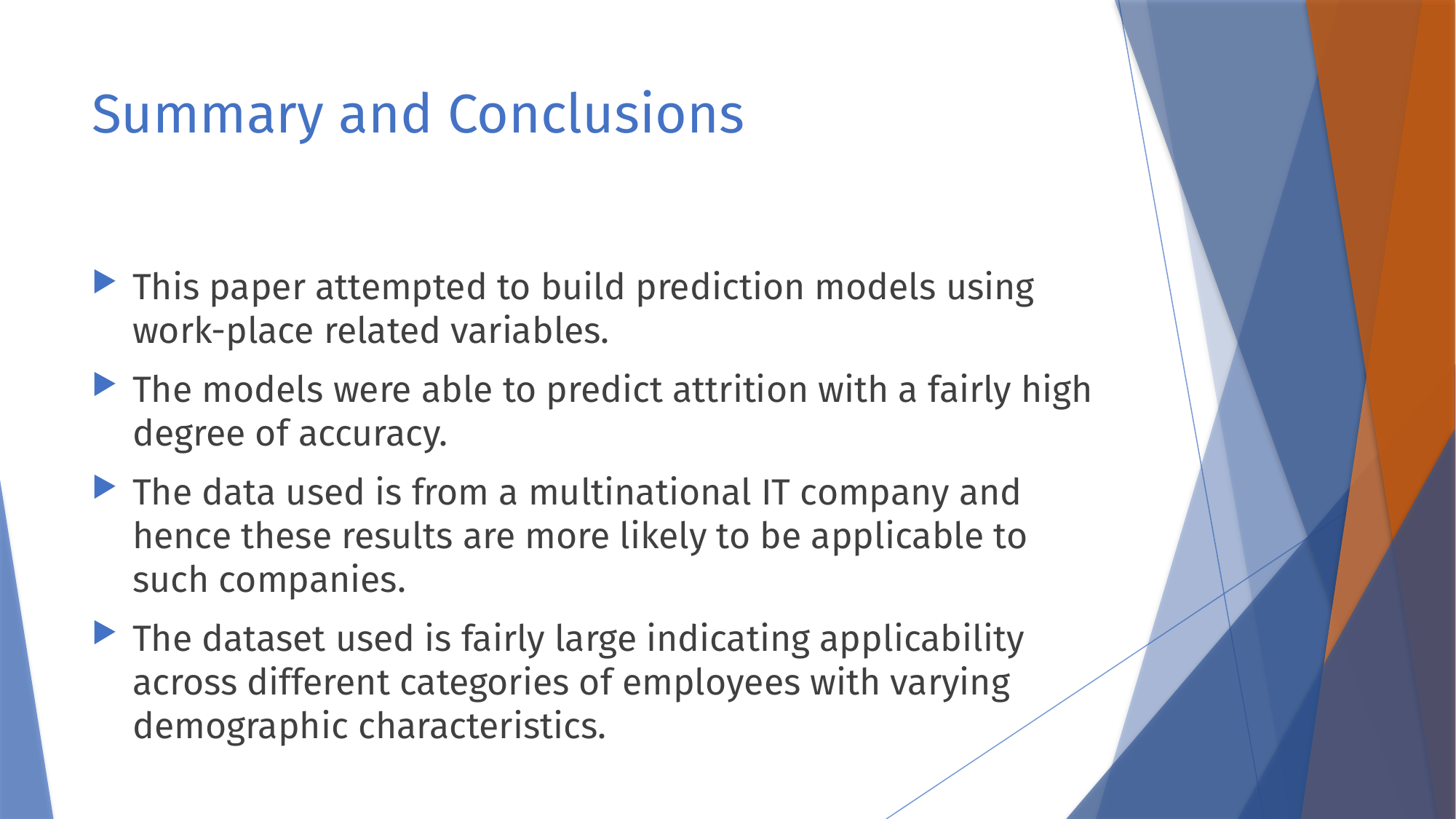

# Summary and Conclusions
This paper attempted to build prediction models using work-place related variables.
The models were able to predict attrition with a fairly high degree of accuracy.
The data used is from a multinational IT company and hence these results are more likely to be applicable to such companies.
The dataset used is fairly large indicating applicability across different categories of employees with varying demographic characteristics.